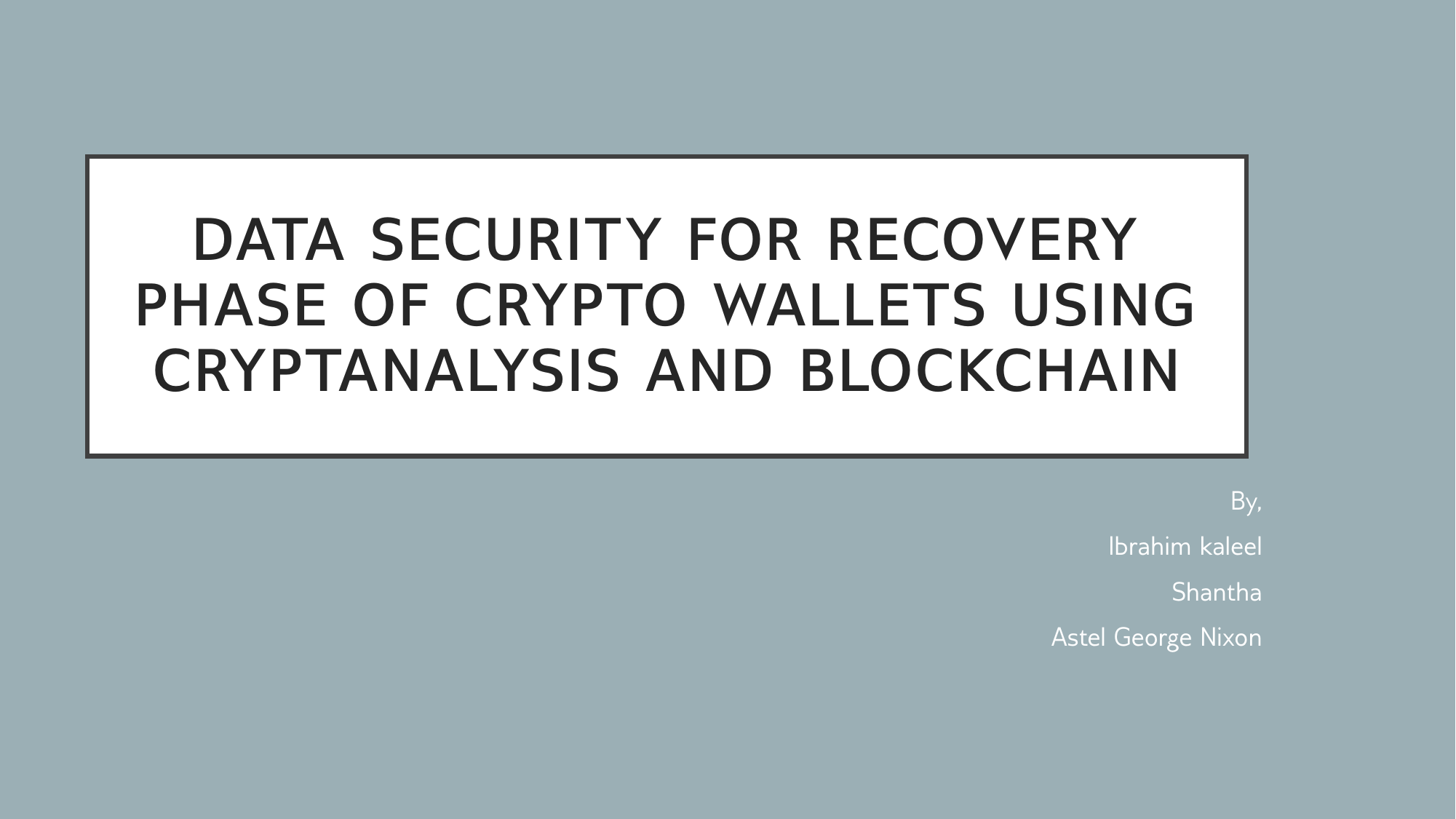

# Data Security for Recovery phase of crypto wallets using cryptanalysis and Blockchain
By,
Ibrahim kaleel
Shantha
Astel George Nixon